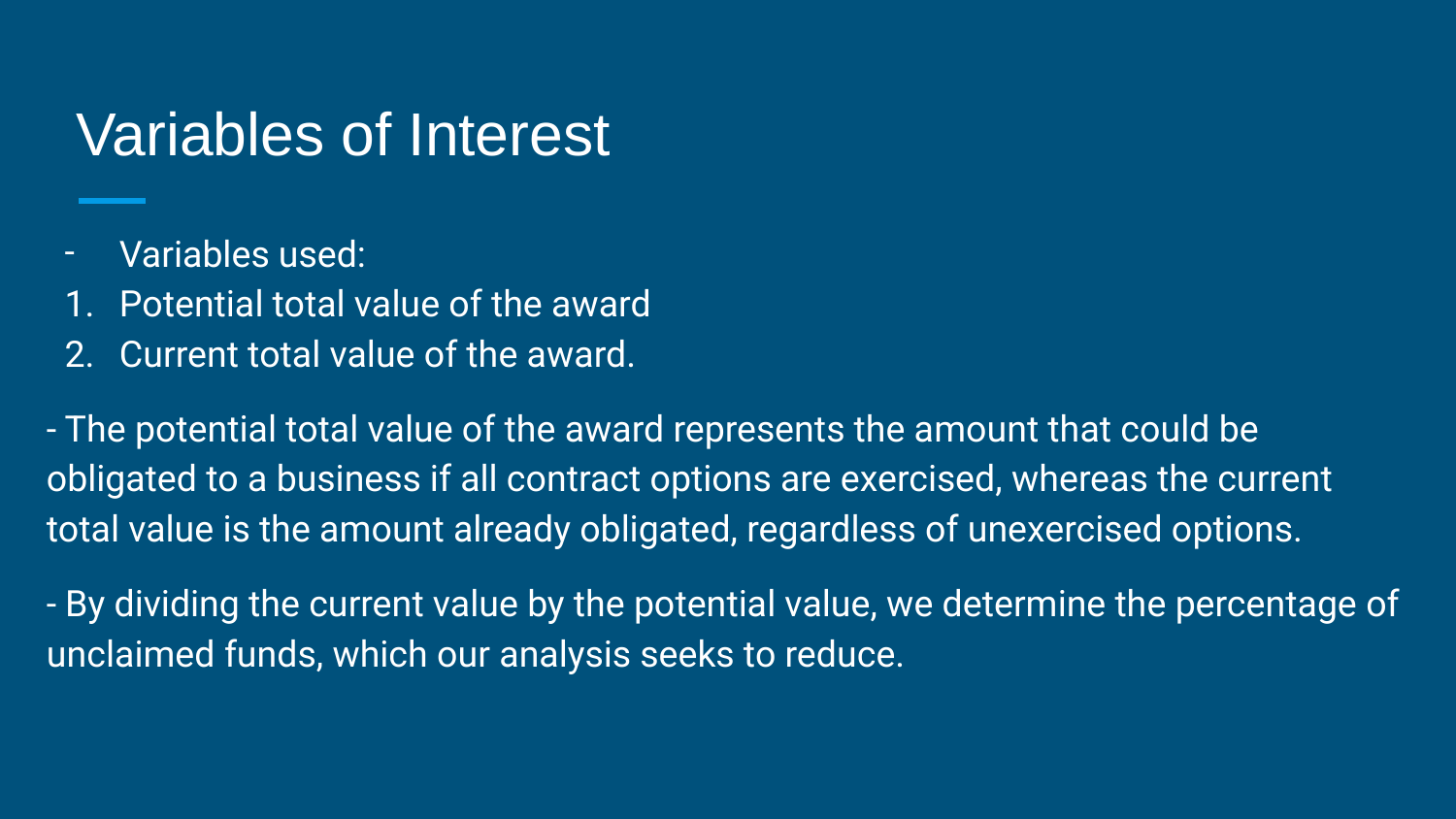

# Variables of Interest
Variables used:
Potential total value of the award
Current total value of the award.
- The potential total value of the award represents the amount that could be obligated to a business if all contract options are exercised, whereas the current total value is the amount already obligated, regardless of unexercised options.
- By dividing the current value by the potential value, we determine the percentage of unclaimed funds, which our analysis seeks to reduce.